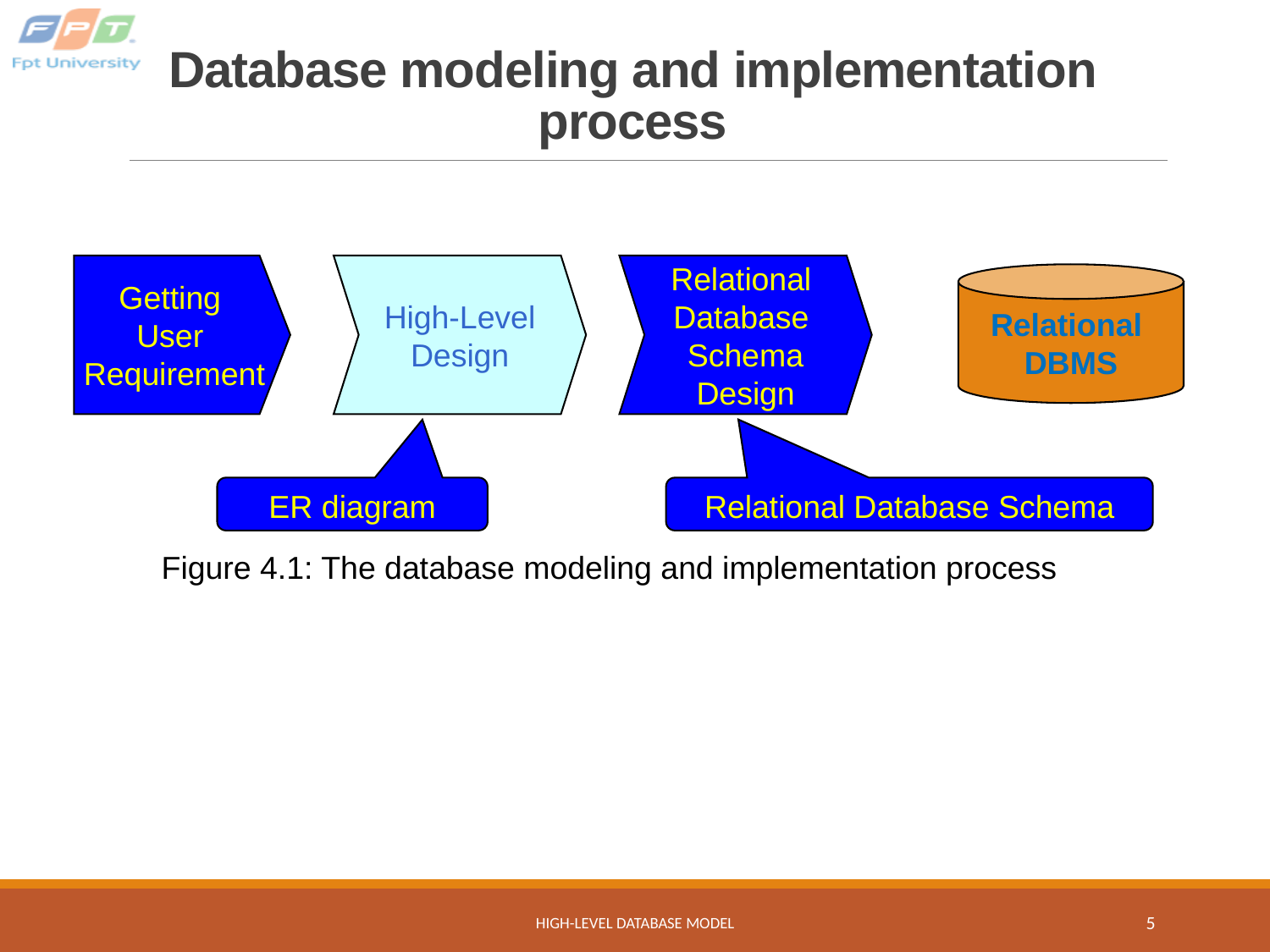

# Database modeling and implementation process
Getting
User
Requirement
High-Level
Design
Relational
Database
Schema
Design
Relational
DBMS
ER diagram
Relational Database Schema
Figure 4.1: The database modeling and implementation process
High-Level Database Model
5